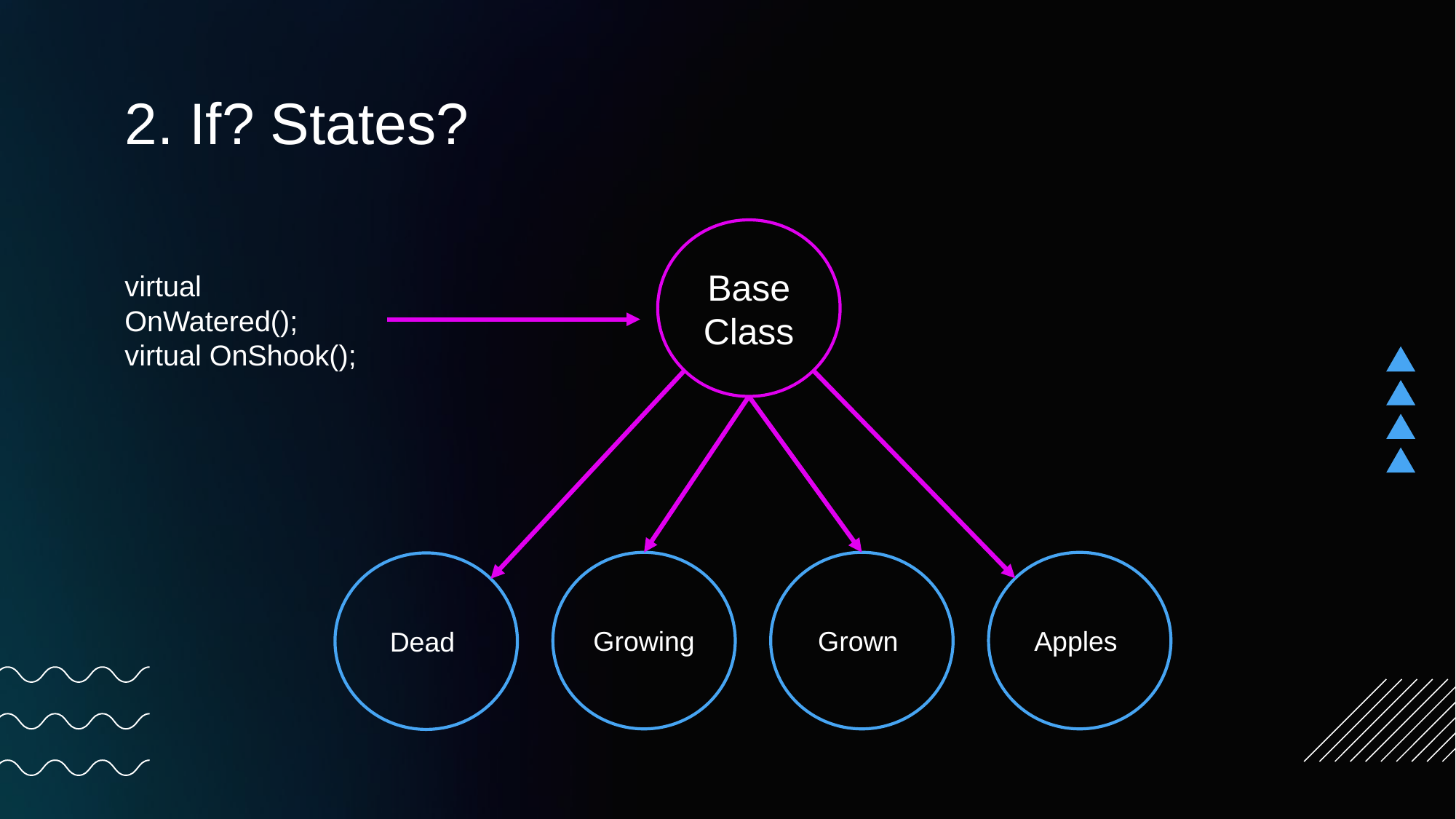

# 2. If? States?
BaseClass
virtual OnWatered();
virtual OnShook();
Growing
Grown
Apples
Dead